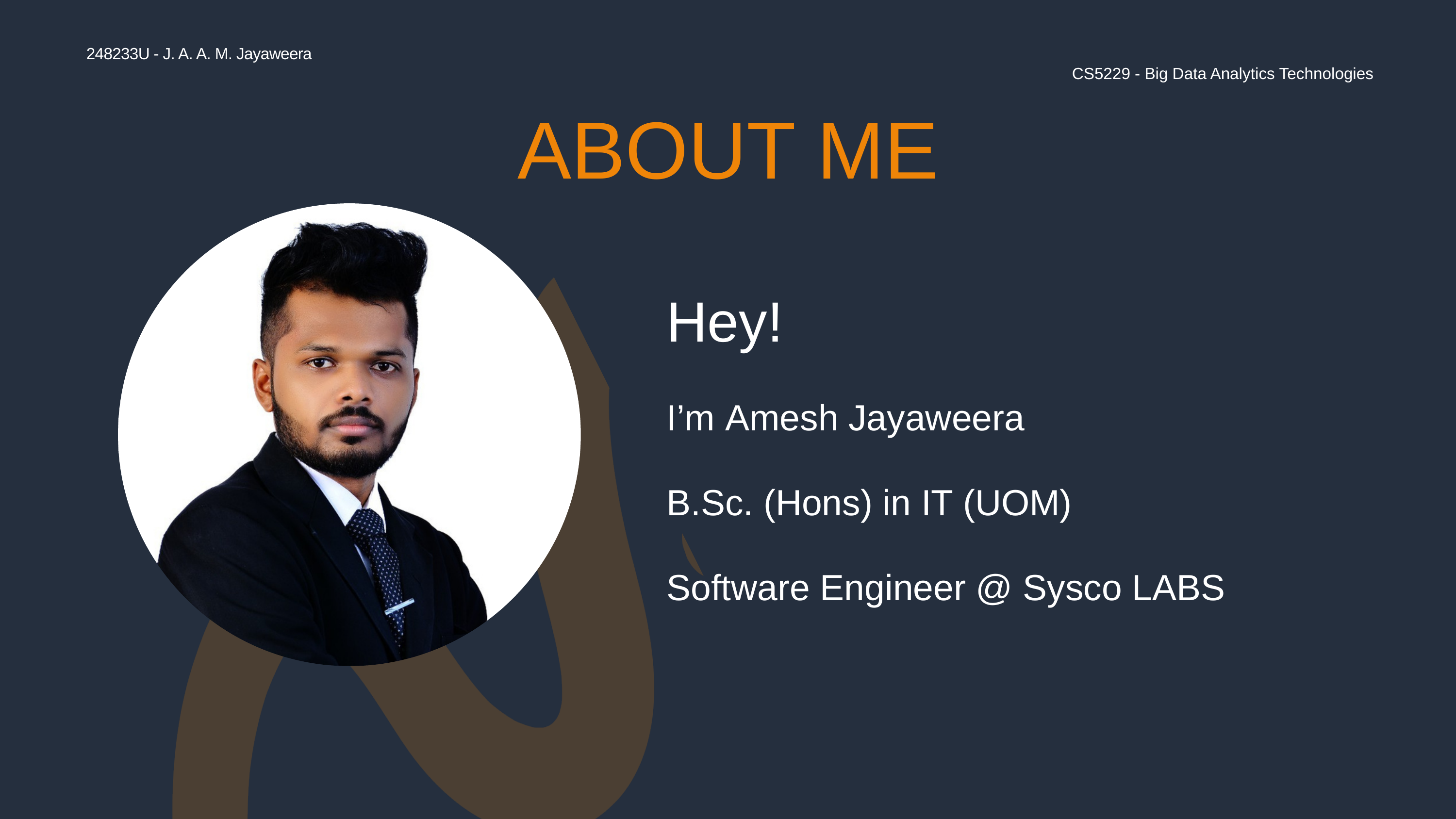

248233U - J. A. A. M. Jayaweera
 CS5229 - Big Data Analytics Technologies
ABOUT ME

Hey!
I’m Amesh Jayaweera
B.Sc. (Hons) in IT (UOM)
Software Engineer @ Sysco LABS